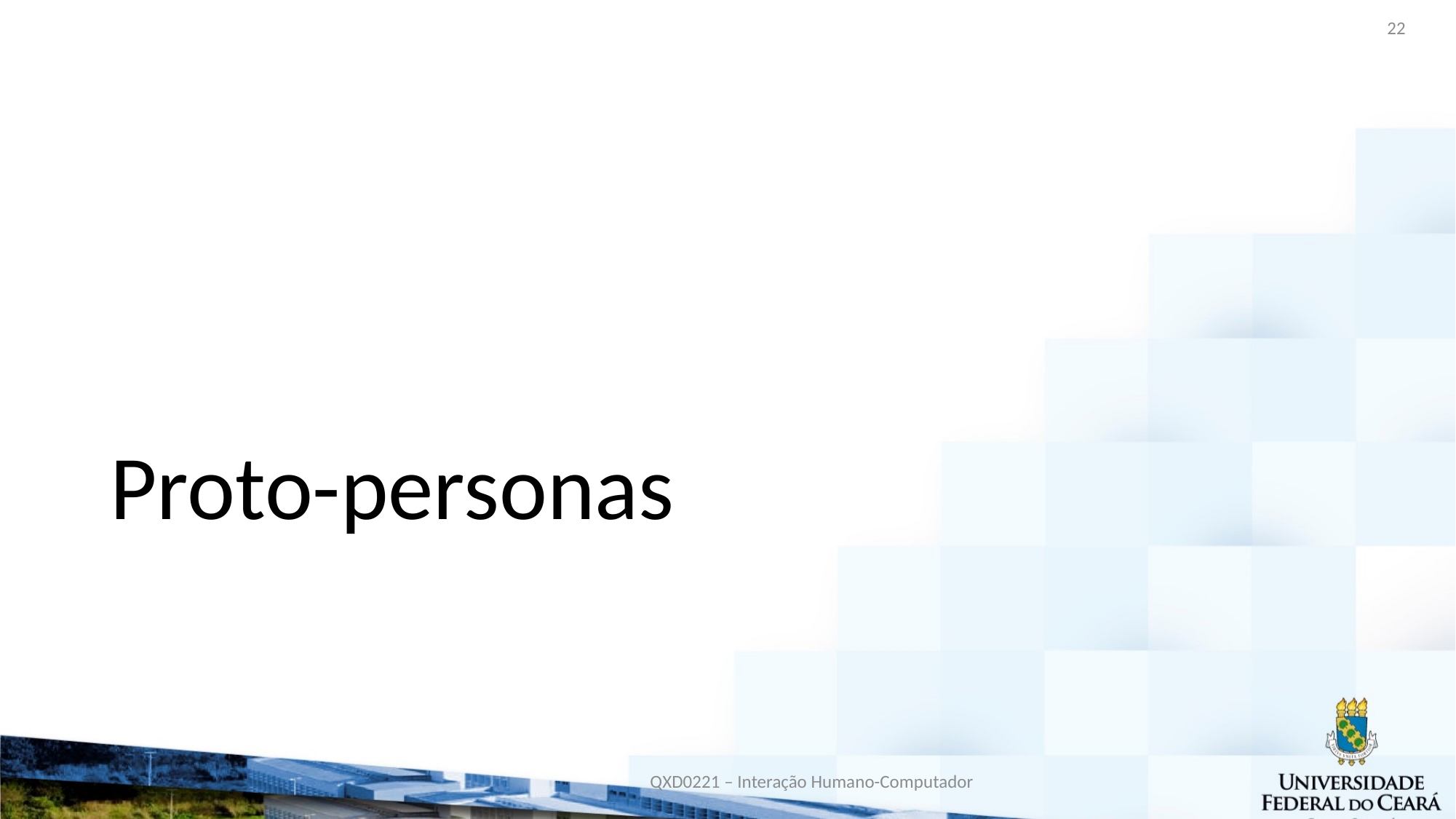

22
# Proto-personas

QXD0221 – Interação Humano-Computador